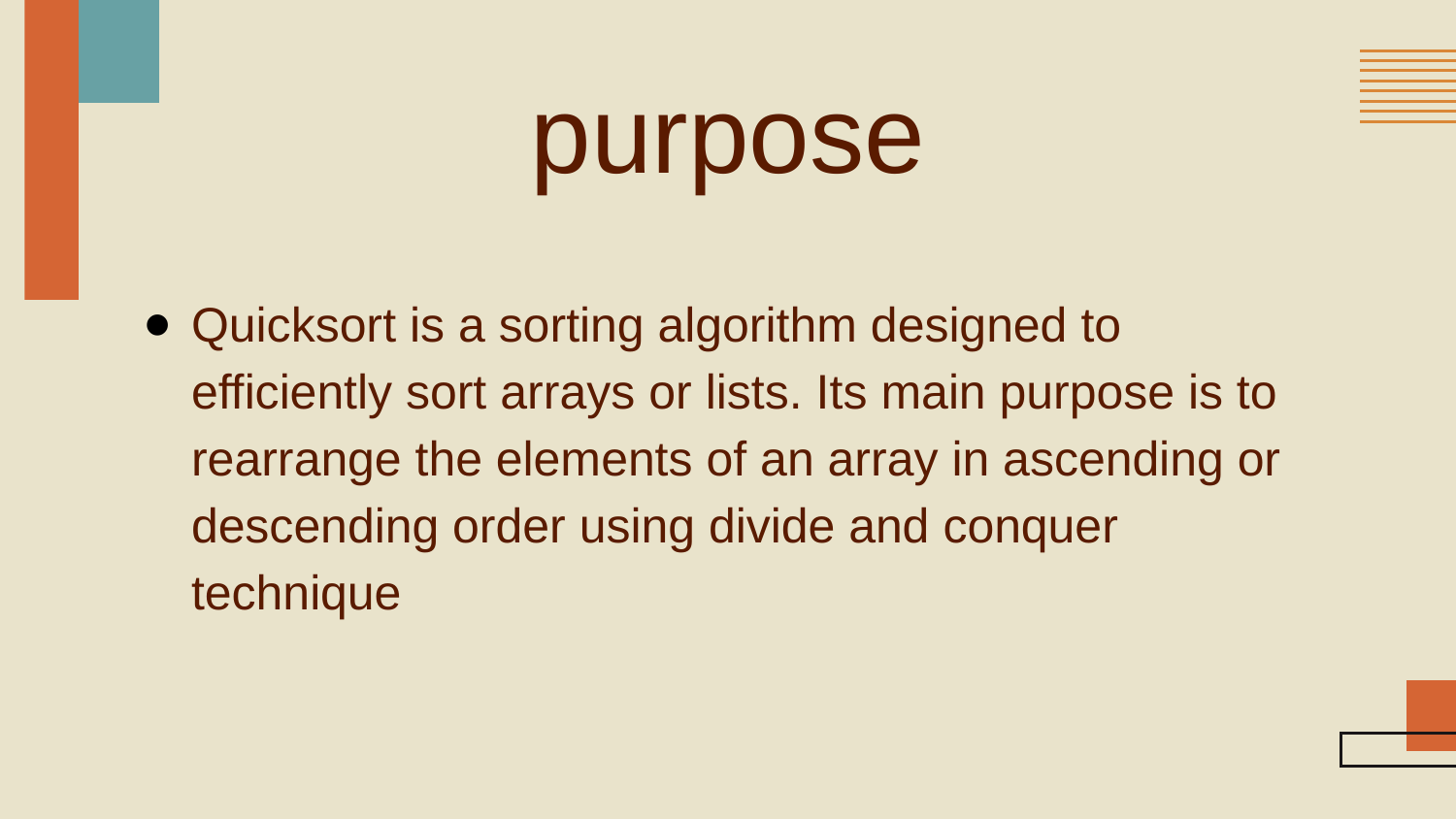

# purpose
Quicksort is a sorting algorithm designed to efficiently sort arrays or lists. Its main purpose is to rearrange the elements of an array in ascending or descending order using divide and conquer technique